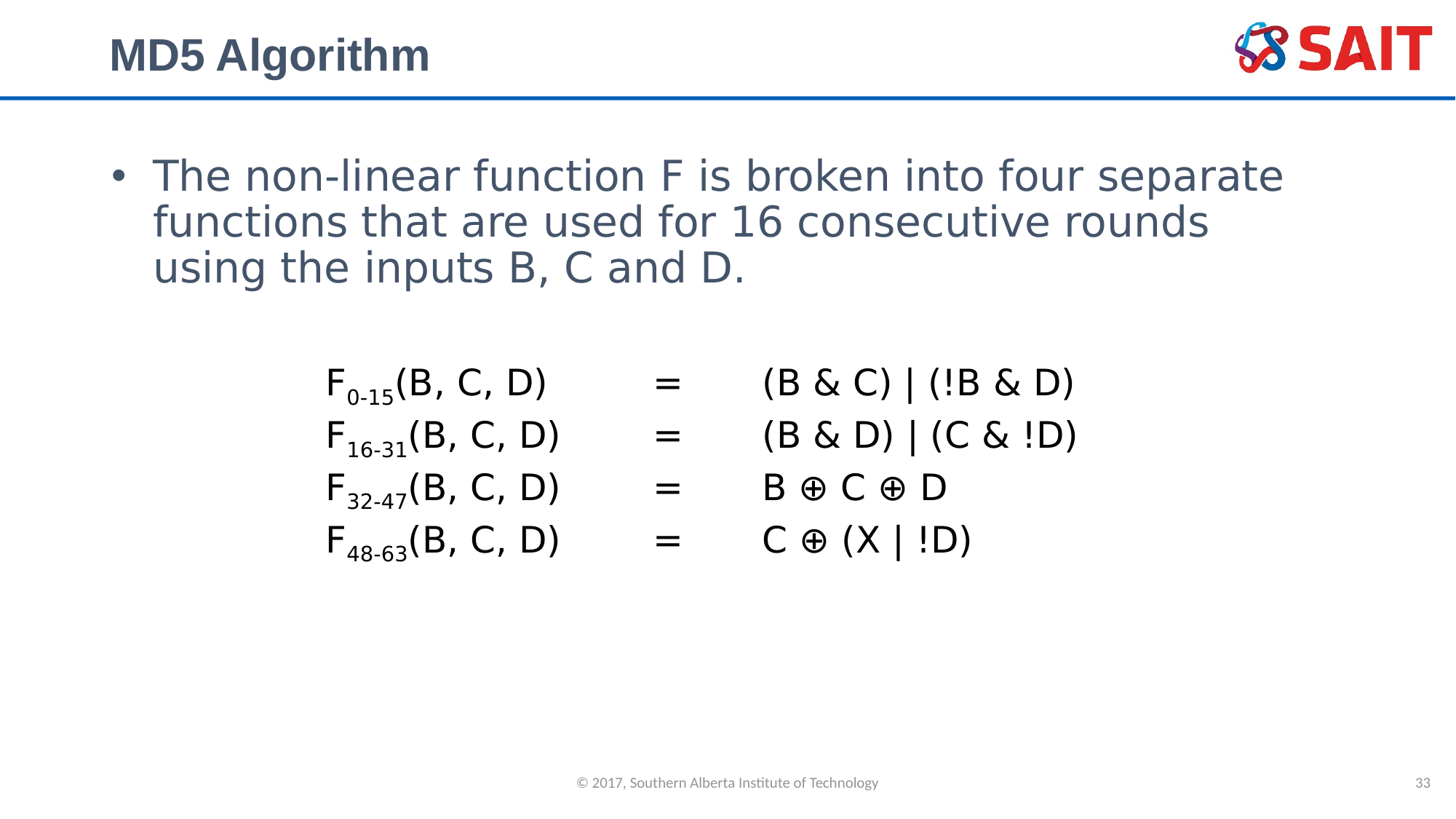

# MD5 Algorithm
The non-linear function F is broken into four separate functions that are used for 16 consecutive rounds using the inputs B, C and D.

F0-15(B, C, D)	=	(B & C) | (!B & D)
F16-31(B, C, D)	=	(B & D) | (C & !D)
F32-47(B, C, D)	=	B ⊕ C ⊕ D
F48-63(B, C, D)	=	C ⊕ (X | !D)